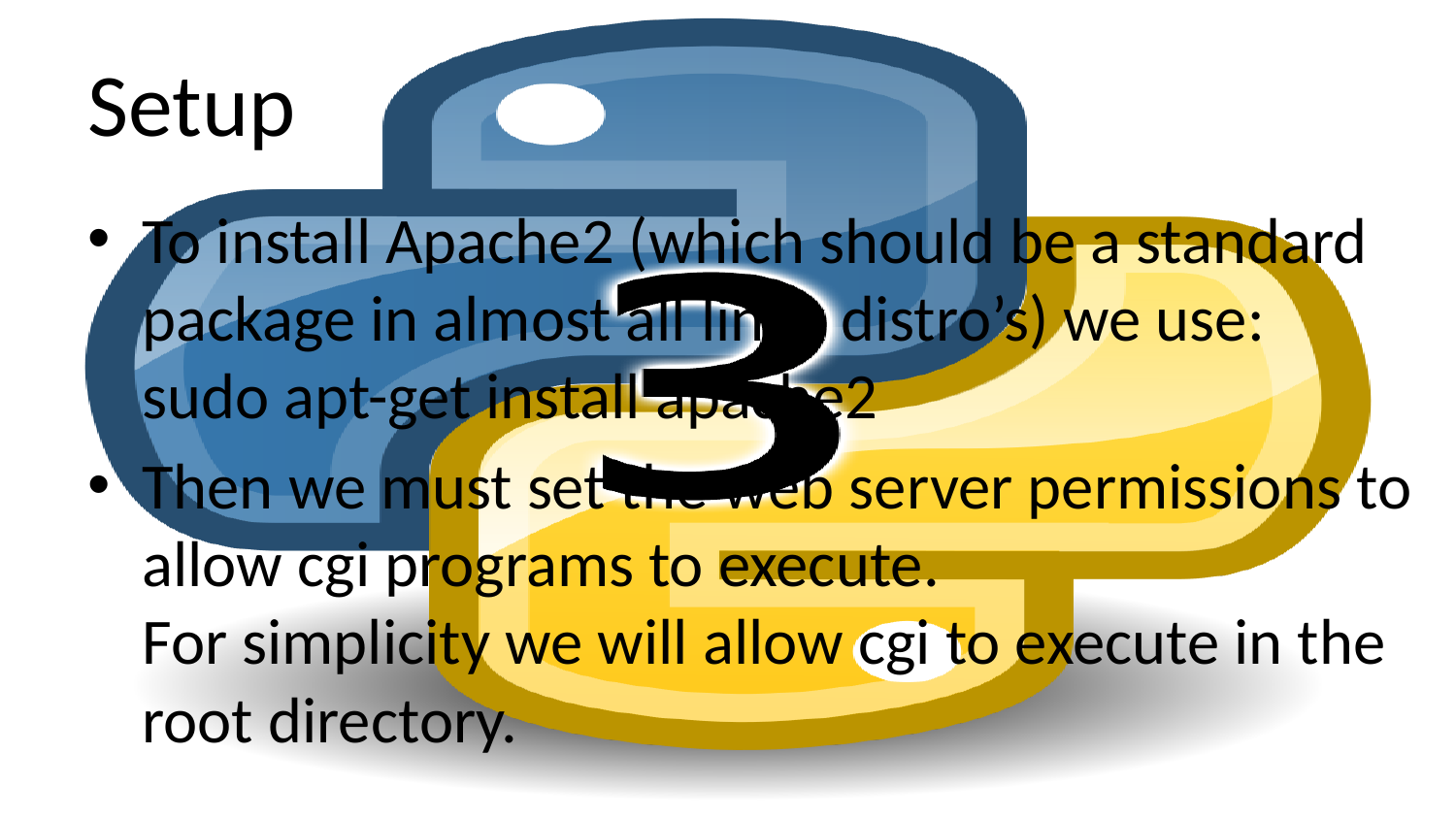

# Setup
To install Apache2 (which should be a standard package in almost all linux distro’s) we use:
sudo apt-get install apache2
Then we must set the web server permissions to allow cgi programs to execute.
For simplicity we will allow cgi to execute in the root directory.